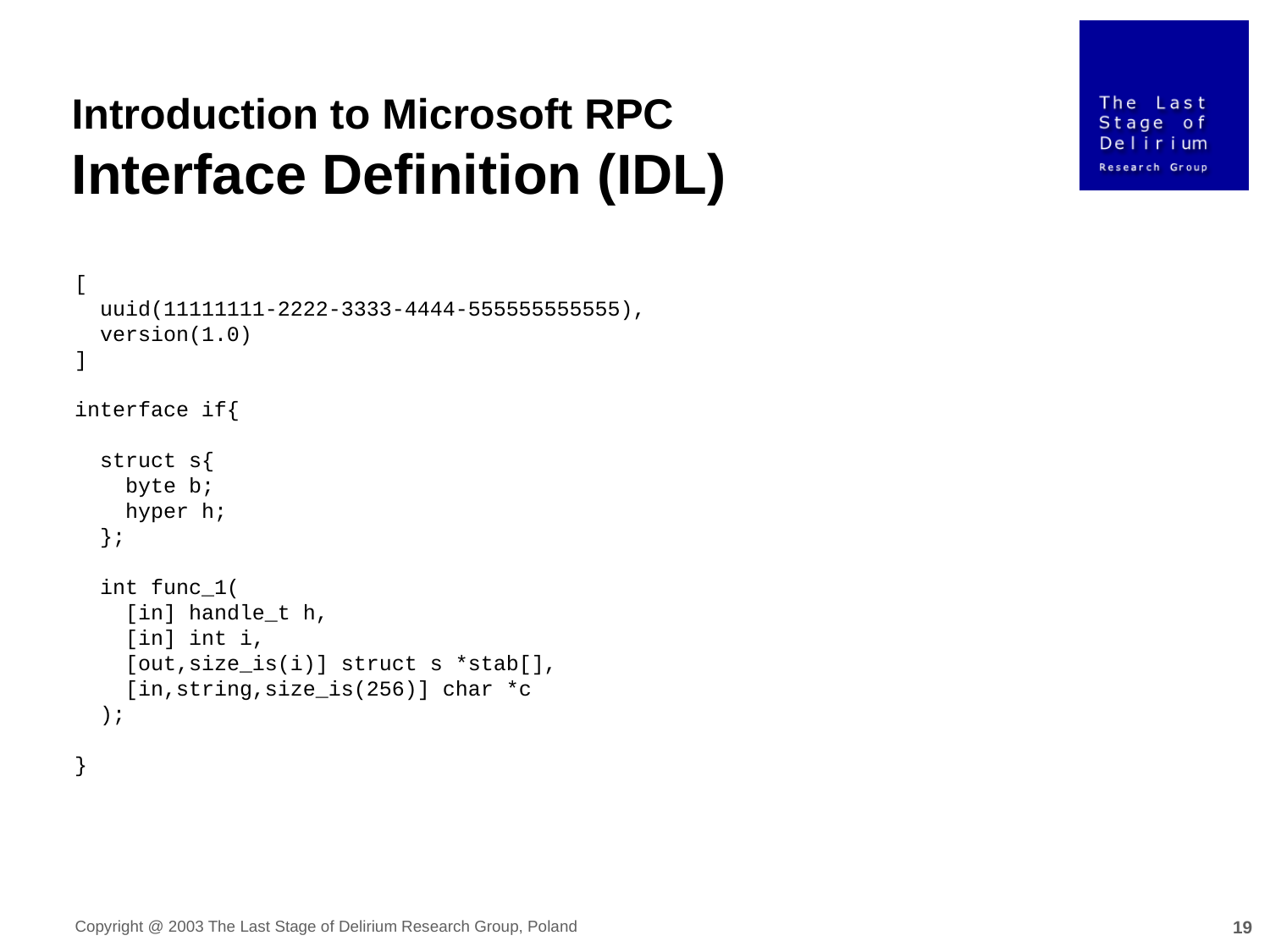

Introduction to Microsoft RPC
Interface Definition (IDL)
[
  uuid(11111111-2222-3333-4444-555555555555),
  version(1.0)
]

interface if{

  struct s{
    byte b;
    hyper h;
  };

  int func_1(
    [in] handle_t h,
    [in] int i,
    [out,size_is(i)] struct s *stab[],
    [in,string,size_is(256)] char *c
  );

}